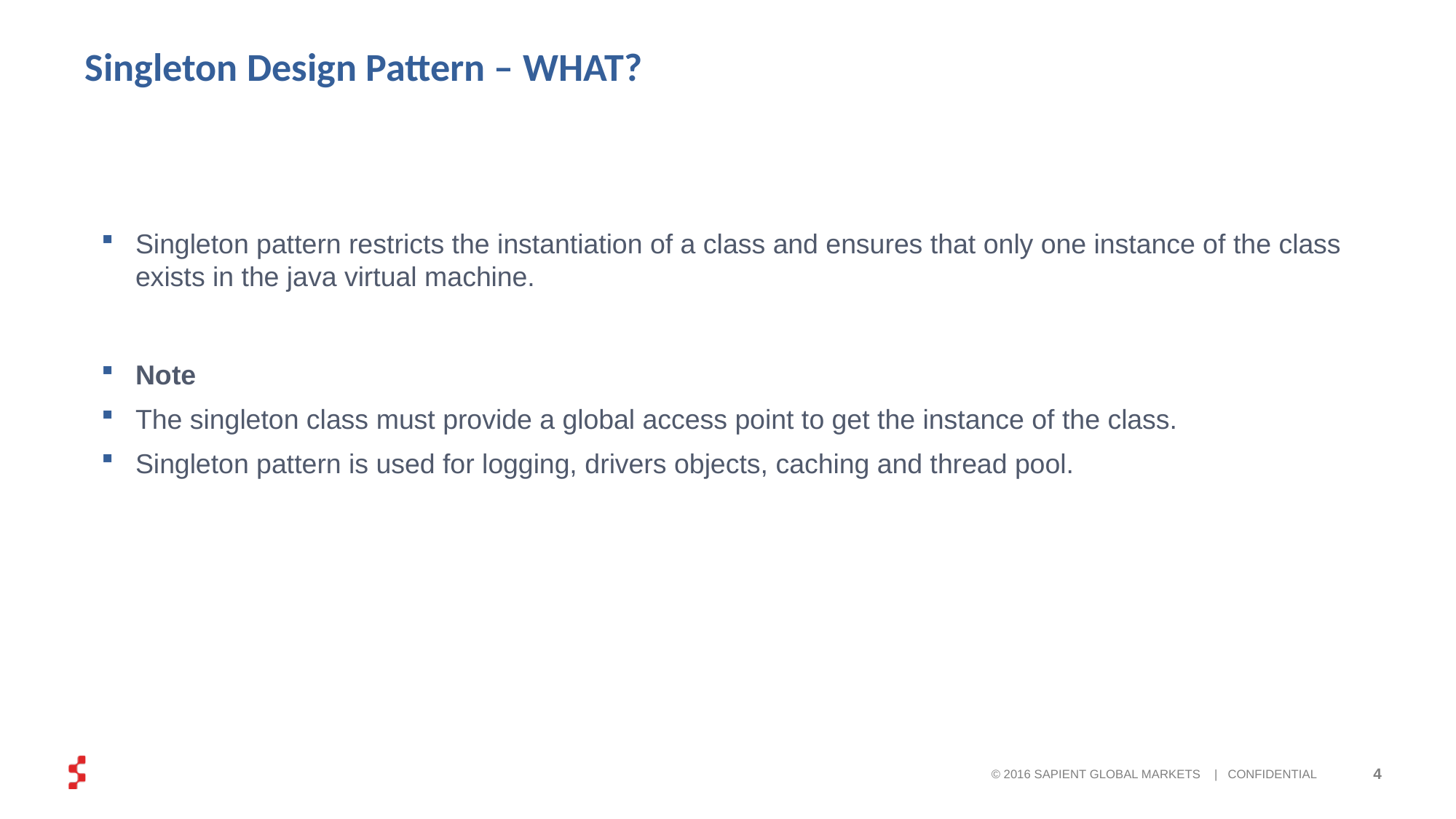

# Singleton Design Pattern – WHAT?

Singleton pattern restricts the instantiation of a class and ensures that only one instance of the class exists in the java virtual machine.

Note
The singleton class must provide a global access point to get the instance of the class.
Singleton pattern is used for logging, drivers objects, caching and thread pool.